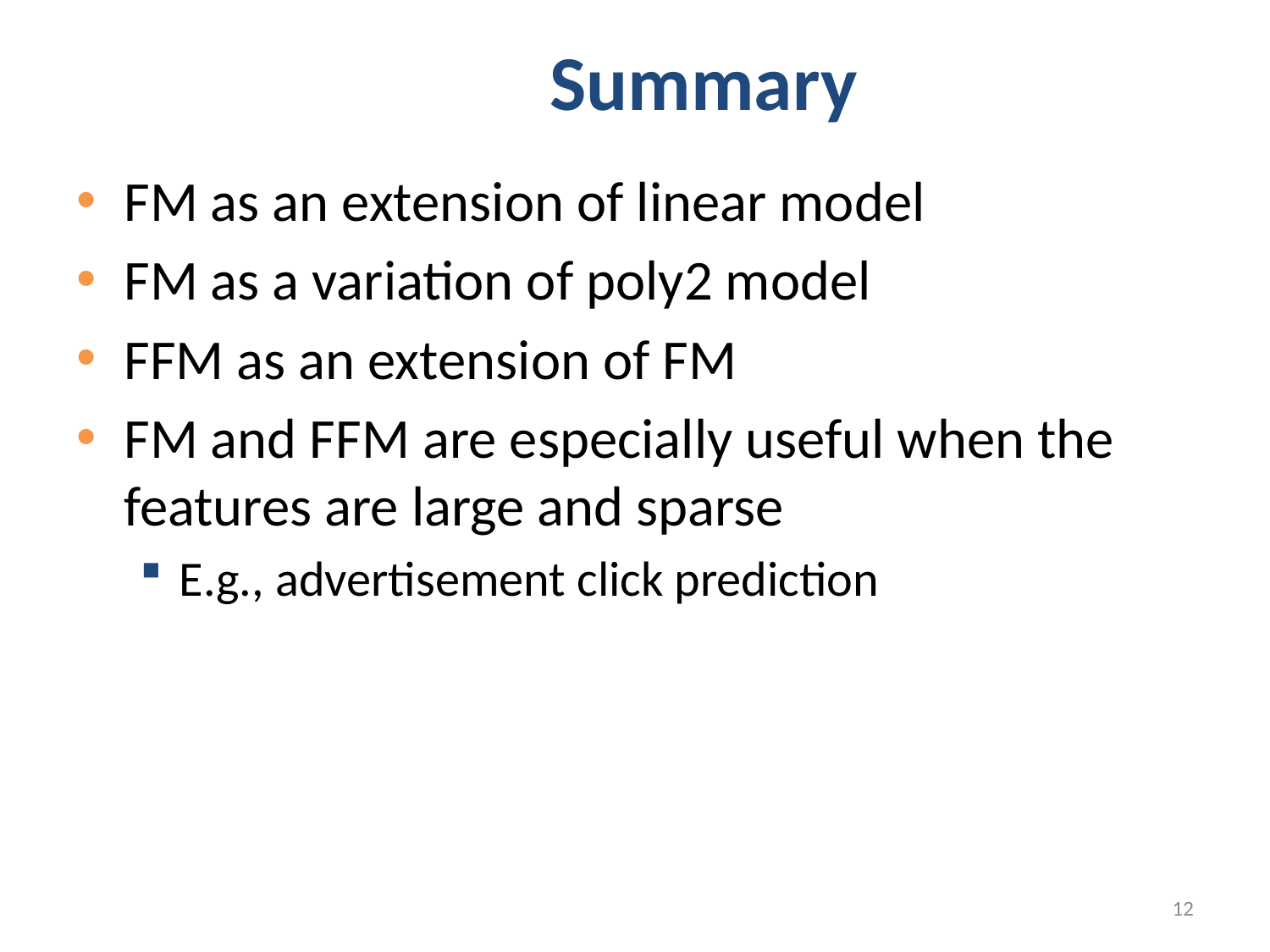

# Summary
FM as an extension of linear model
FM as a variation of poly2 model
FFM as an extension of FM
FM and FFM are especially useful when the features are large and sparse
E.g., advertisement click prediction
12